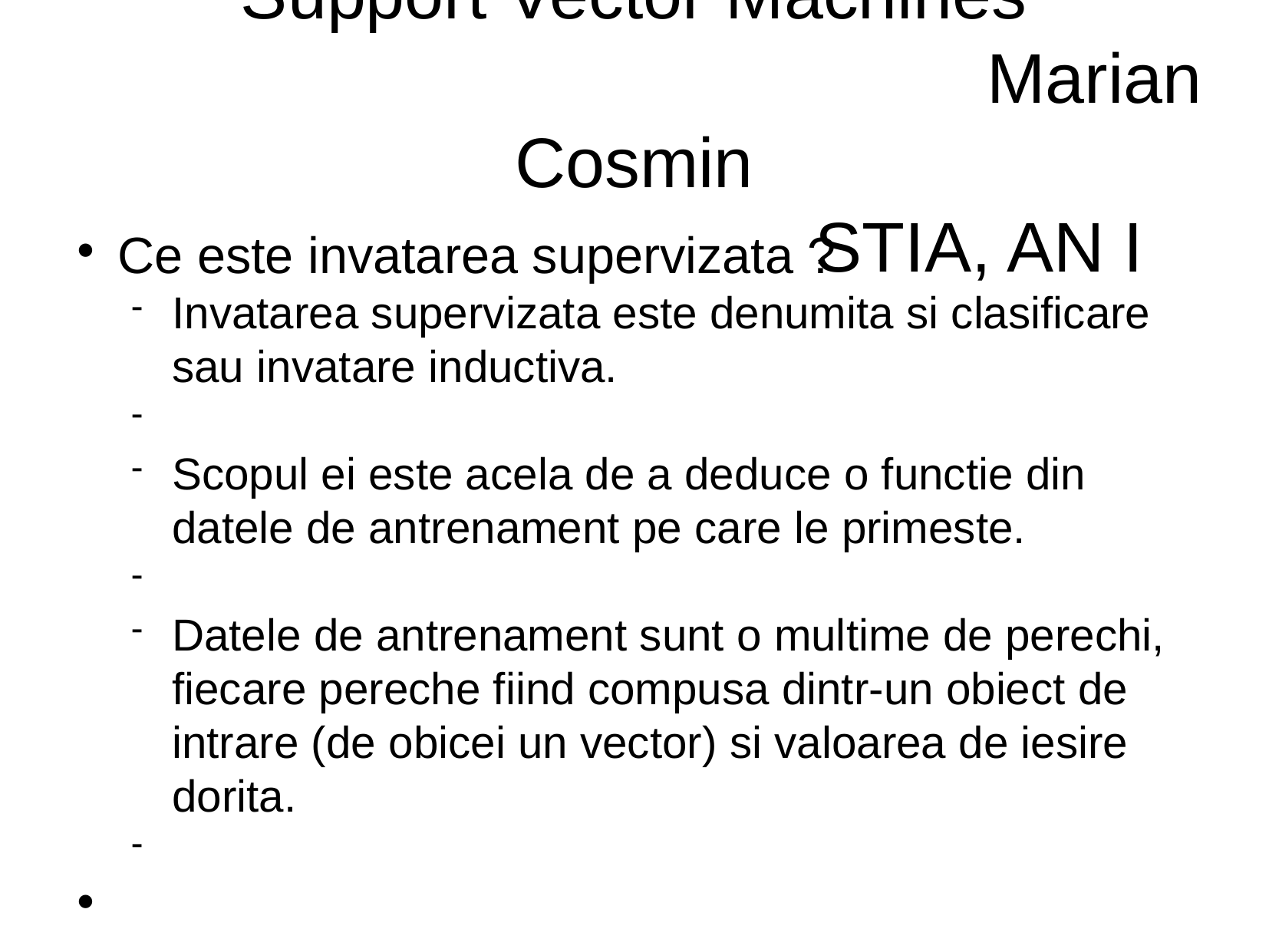

Support Vector Machines
								Marian Cosmin
						STIA, AN I
Ce este invatarea supervizata ?
Invatarea supervizata este denumita si clasificare sau invatare inductiva.

Scopul ei este acela de a deduce o functie din datele de antrenament pe care le primeste.

Datele de antrenament sunt o multime de perechi, fiecare pereche fiind compusa dintr-un obiect de intrare (de obicei un vector) si valoarea de iesire dorita.